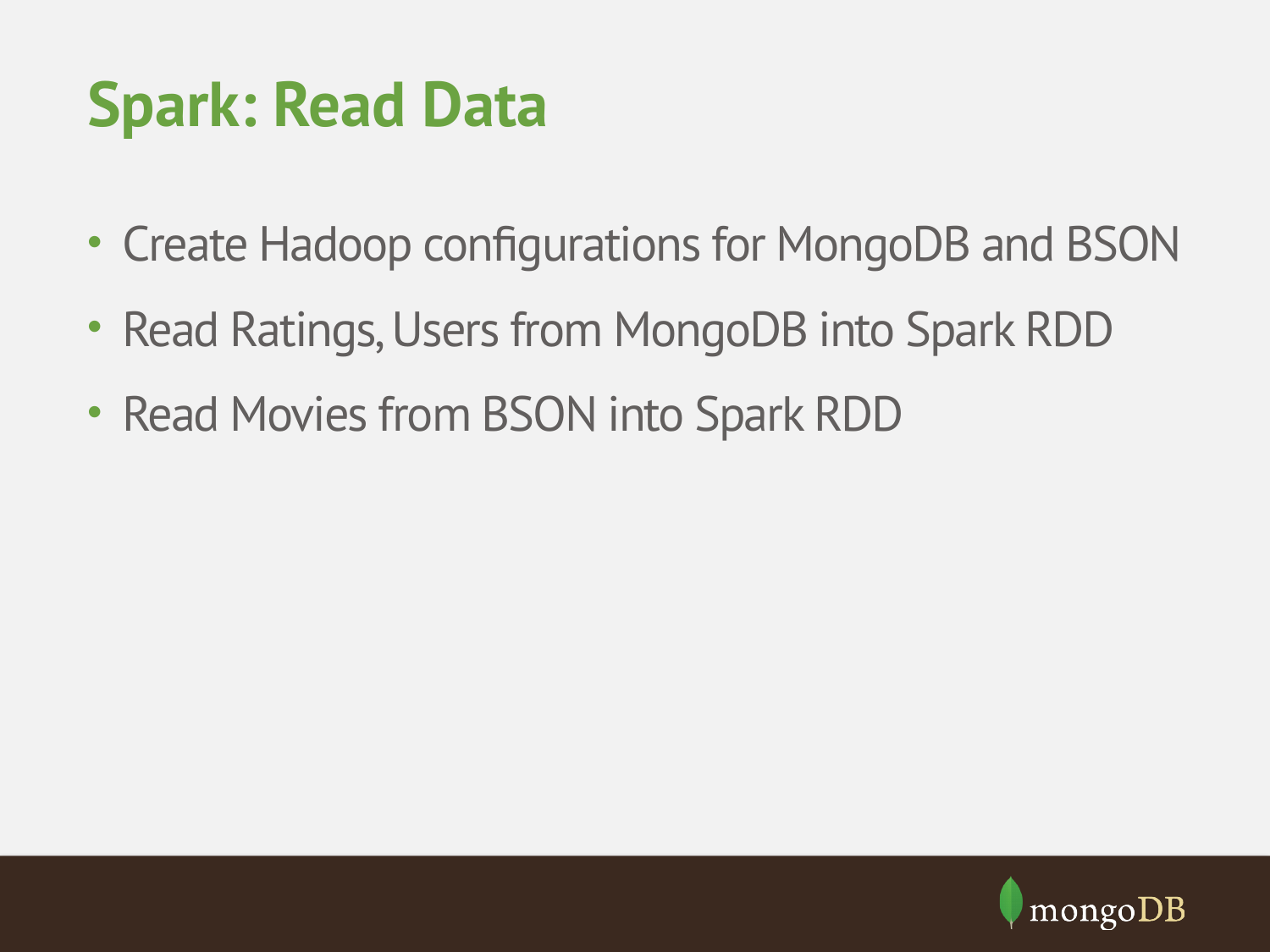

# Spark: Read Data
Create Hadoop configurations for MongoDB and BSON
Read Ratings, Users from MongoDB into Spark RDD
Read Movies from BSON into Spark RDD